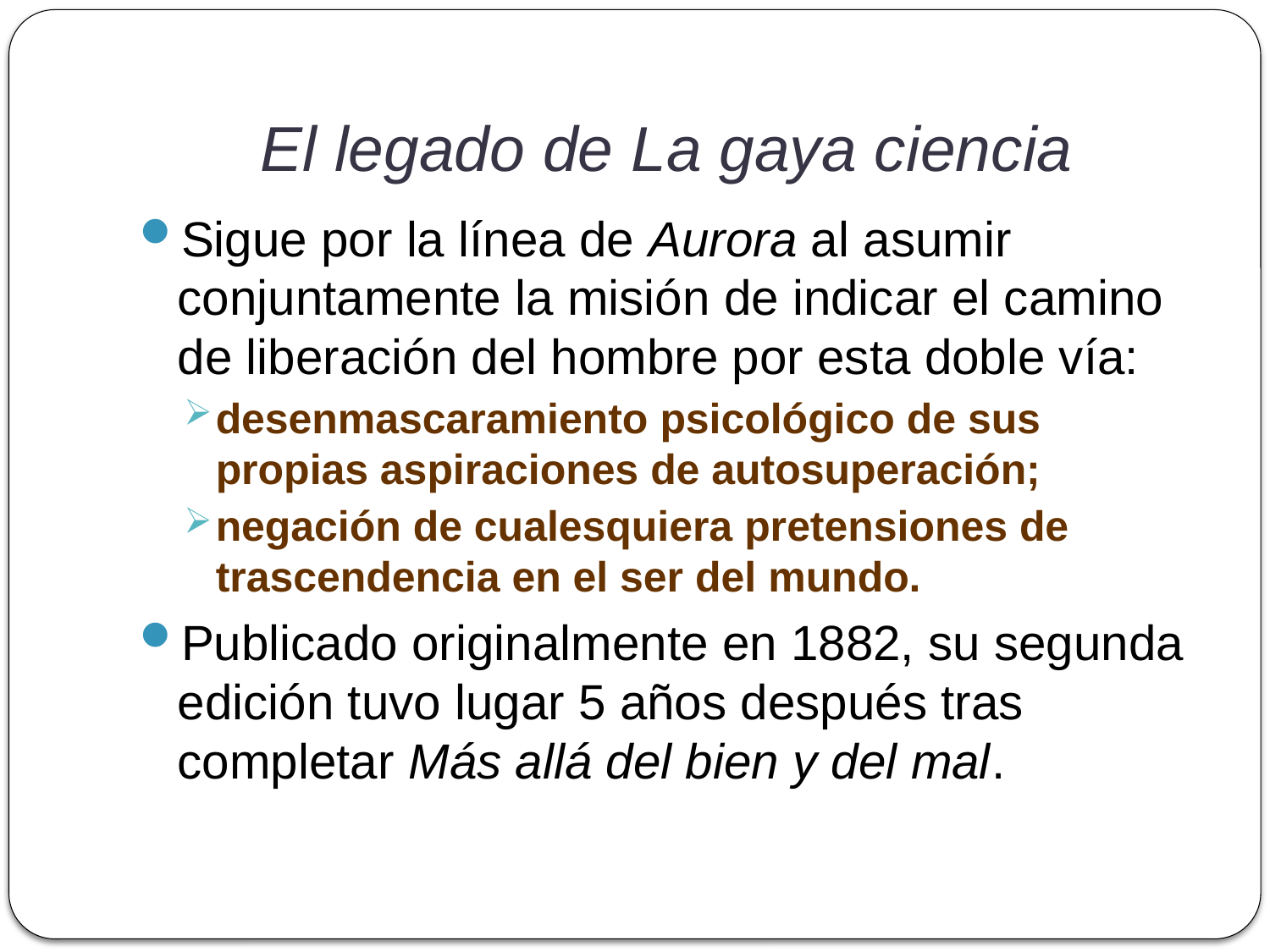

# El legado de La gaya ciencia
Sigue por la línea de Aurora al asumir conjuntamente la misión de indicar el camino de liberación del hombre por esta doble vía:
desenmascaramiento psicológico de sus propias aspiraciones de autosuperación;
negación de cualesquiera pretensiones de trascendencia en el ser del mundo.
Publicado originalmente en 1882, su segunda edición tuvo lugar 5 años después tras completar Más allá del bien y del mal.